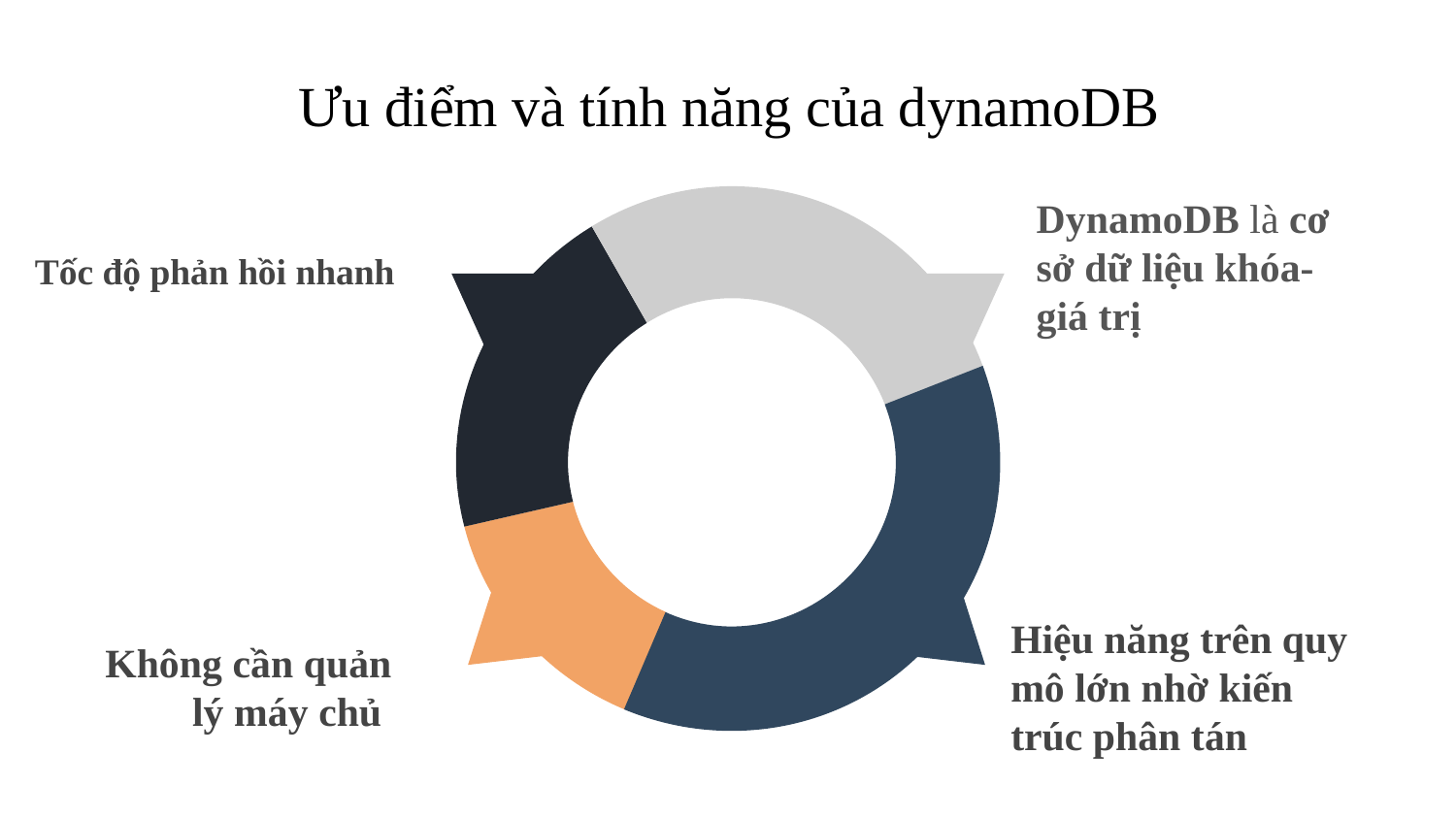

Ưu điểm và tính năng của dynamoDB
DynamoDB là cơ sở dữ liệu khóa-giá trị

Tốc độ phản hồi nhanh

Hiệu năng trên quy mô lớn nhờ kiến ​​trúc phân tán
Không cần quản lý máy chủ